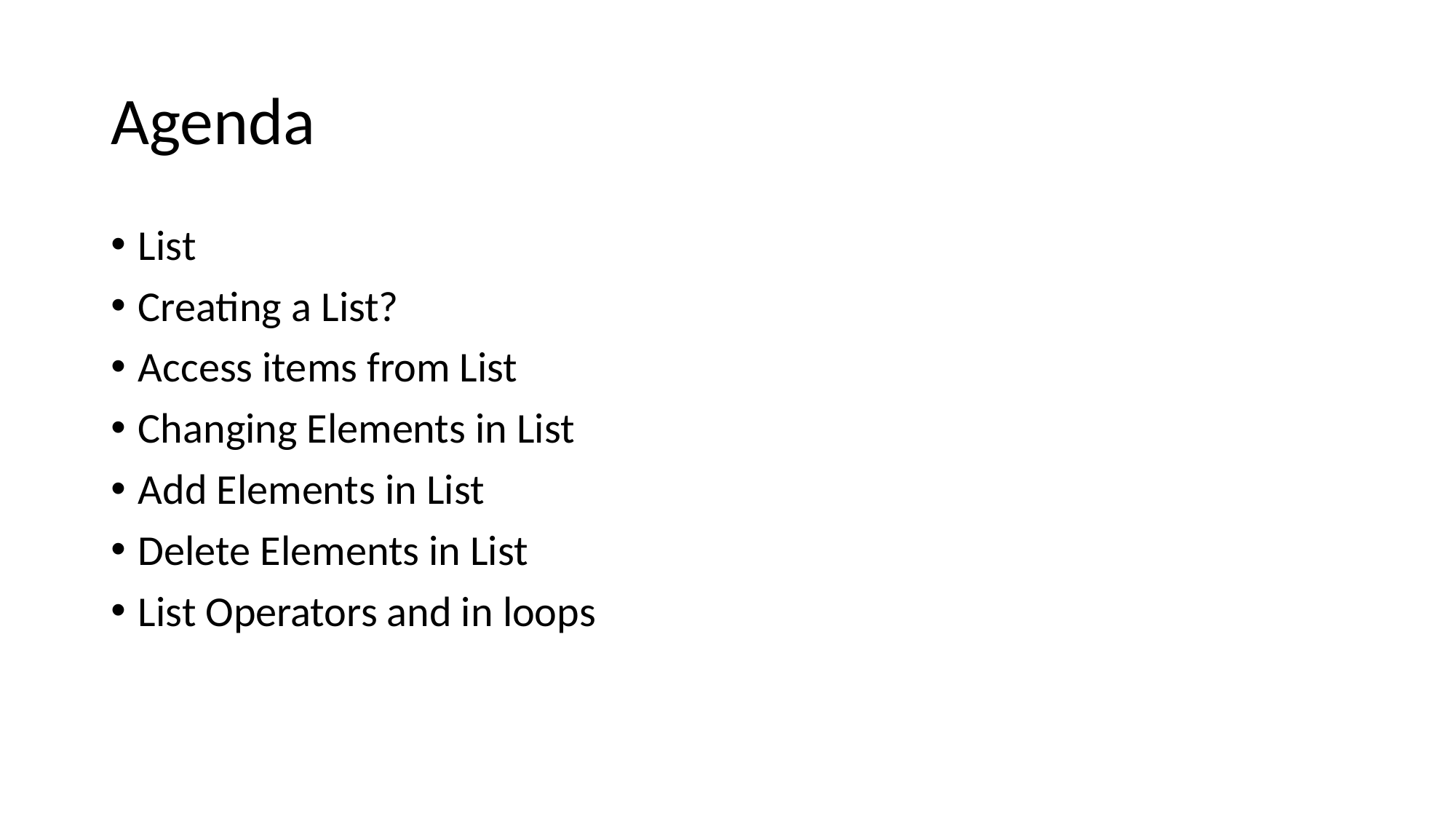

# Agenda
List
Creating a List?
Access items from List
Changing Elements in List
Add Elements in List
Delete Elements in List
List Operators and in loops